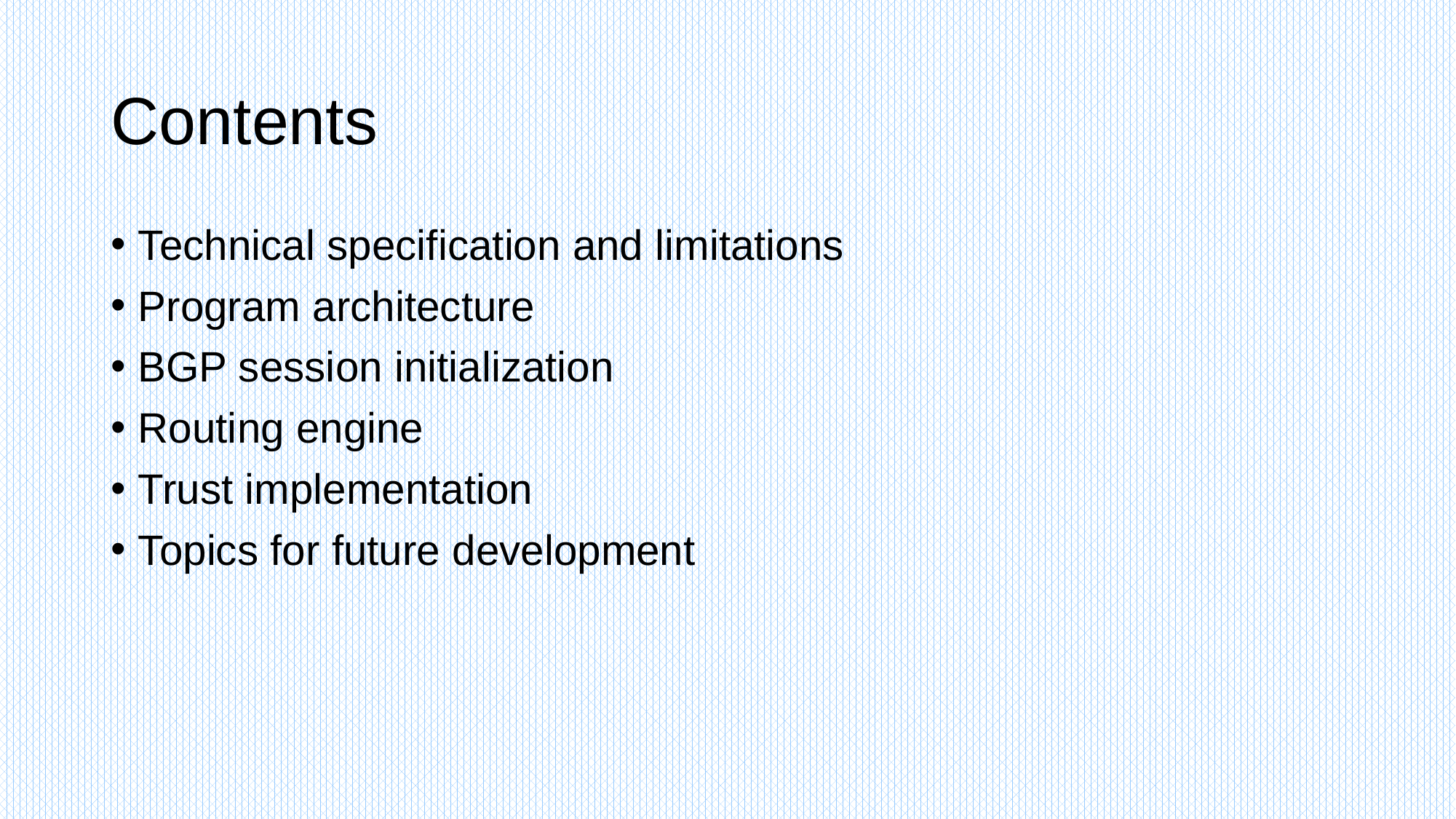

# Contents
Technical specification and limitations
Program architecture
BGP session initialization
Routing engine
Trust implementation
Topics for future development